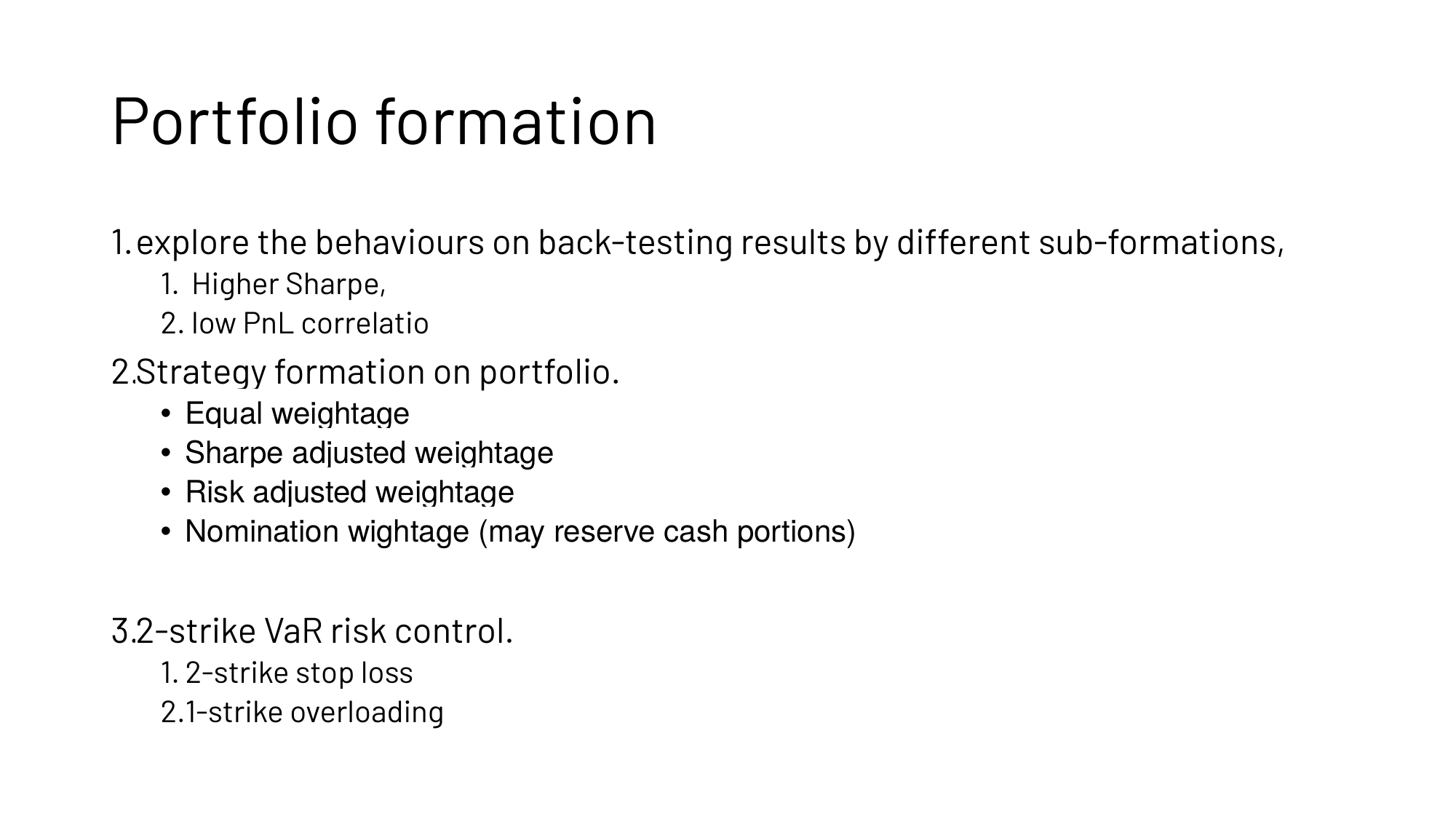

# Portfolio formation
explore the behaviours on back-testing results by different sub-formations,
 Higher Sharpe,
 low PnL correlatio
Strategy formation on portfolio.
Equal weightage
Sharpe adjusted weightage
Risk adjusted weightage
Nomination wightage (may reserve cash portions)

2-strike VaR risk control.
2-strike stop loss
1-strike overloading